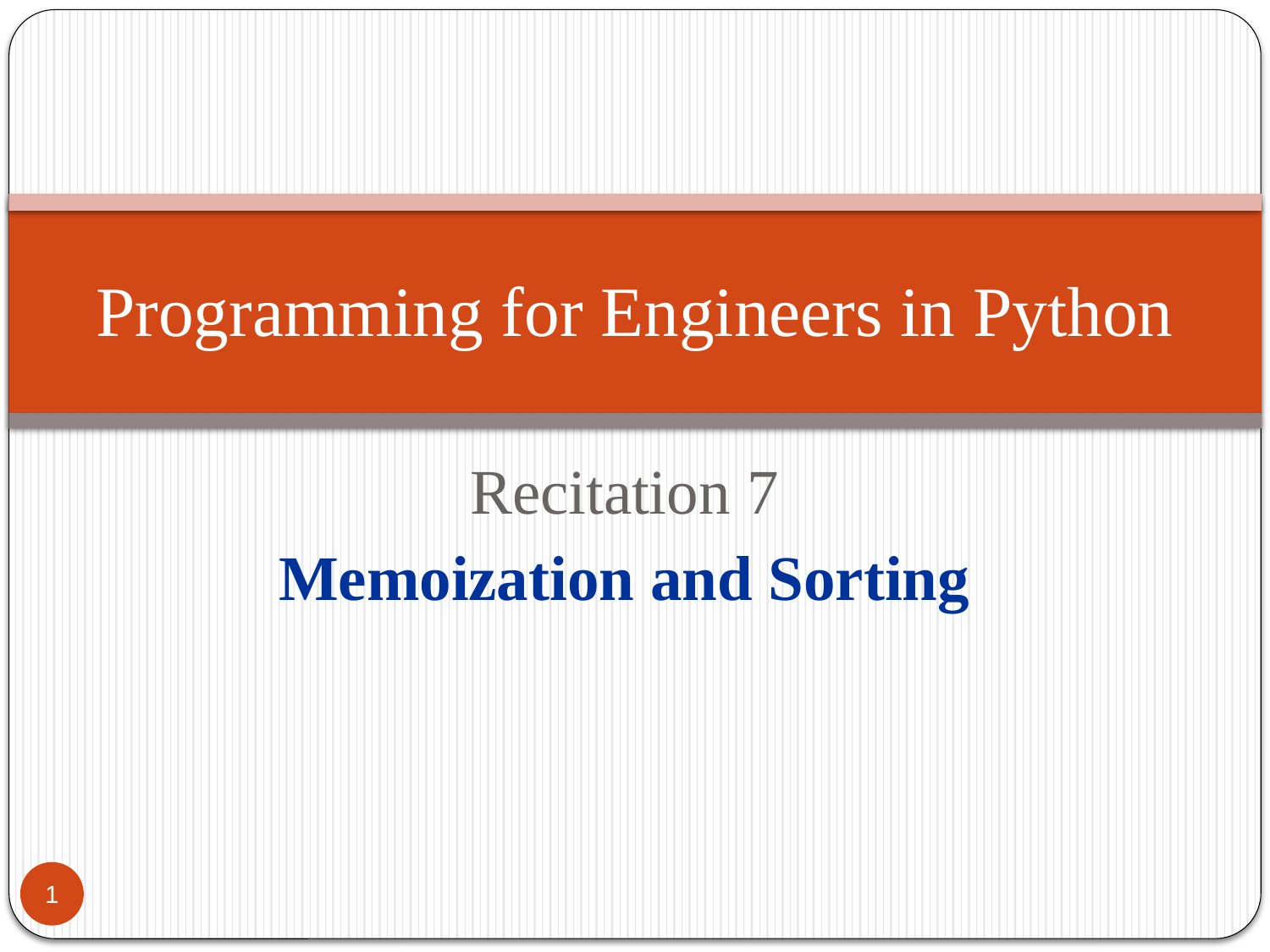

# Programming for Engineers in Python
Recitation 7
Memoization and Sorting

1